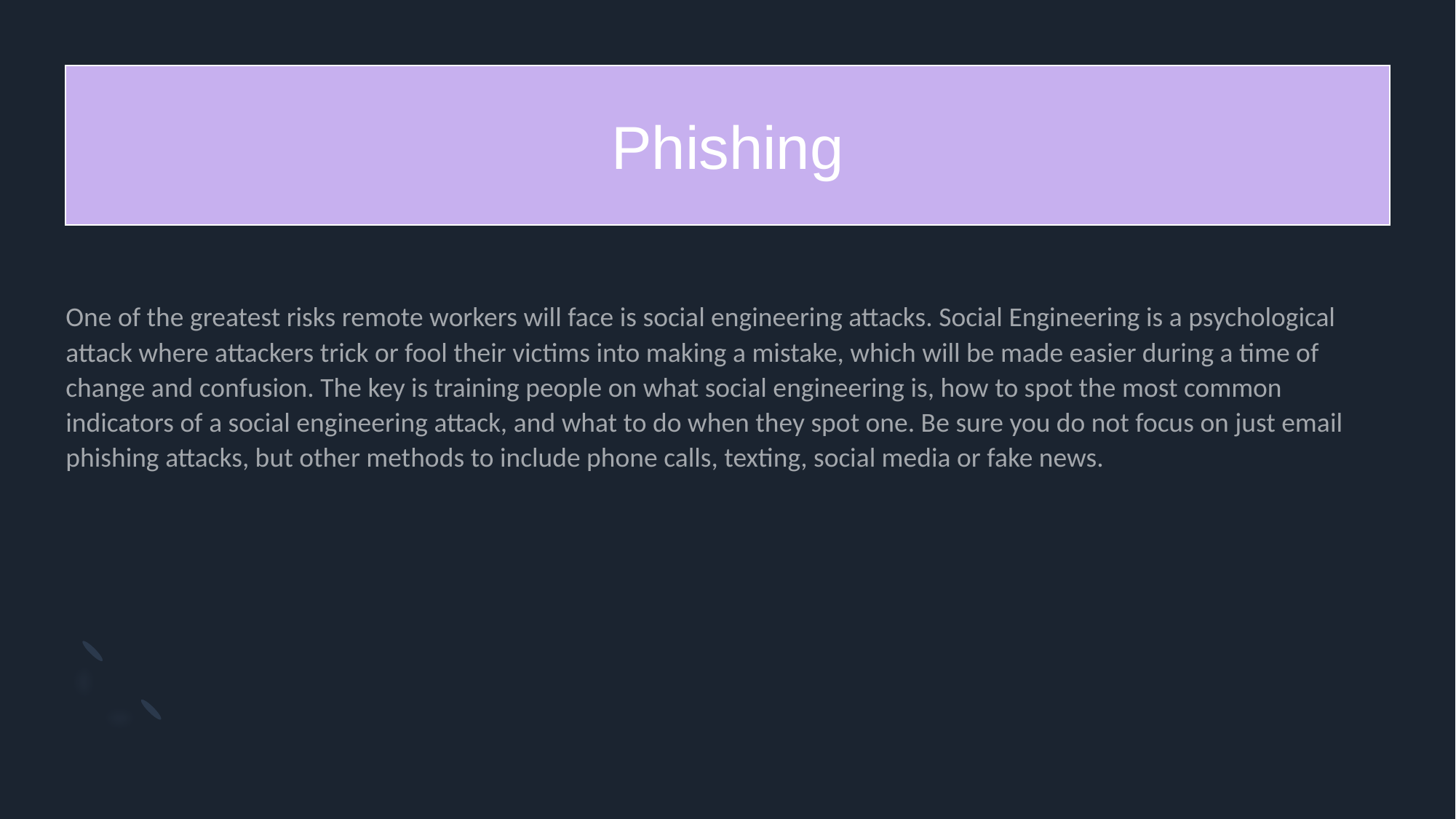

# Phishing

One of the greatest risks remote workers will face is social engineering attacks. Social Engineering is a psychological attack where attackers trick or fool their victims into making a mistake, which will be made easier during a time of change and confusion. The key is training people on what social engineering is, how to spot the most common indicators of a social engineering attack, and what to do when they spot one. Be sure you do not focus on just email phishing attacks, but other methods to include phone calls, texting, social media or fake news.